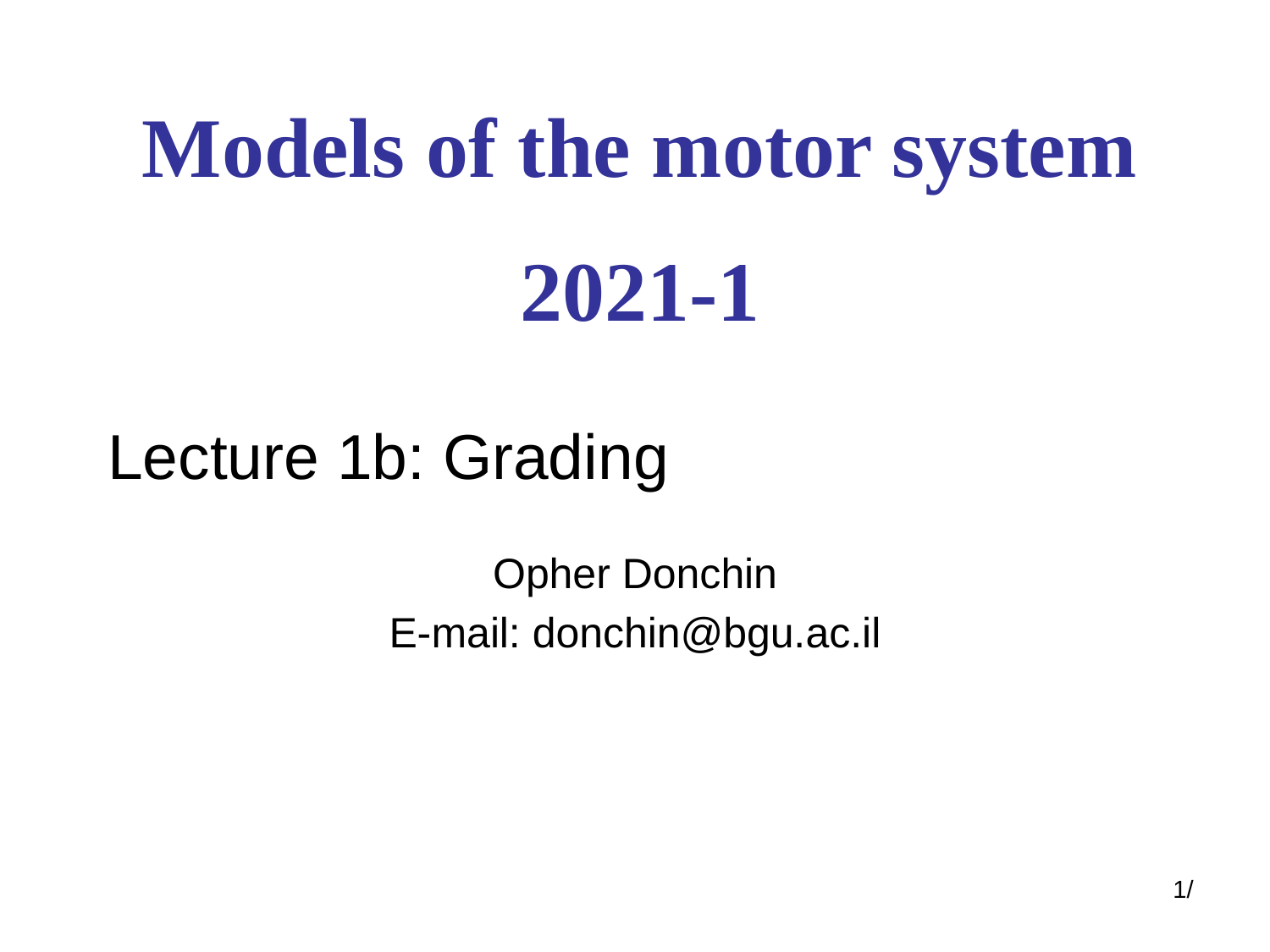

Models of the motor system
2021-1
# Lecture 1b: Grading
Opher Donchin
E-mail: donchin@bgu.ac.il
1/